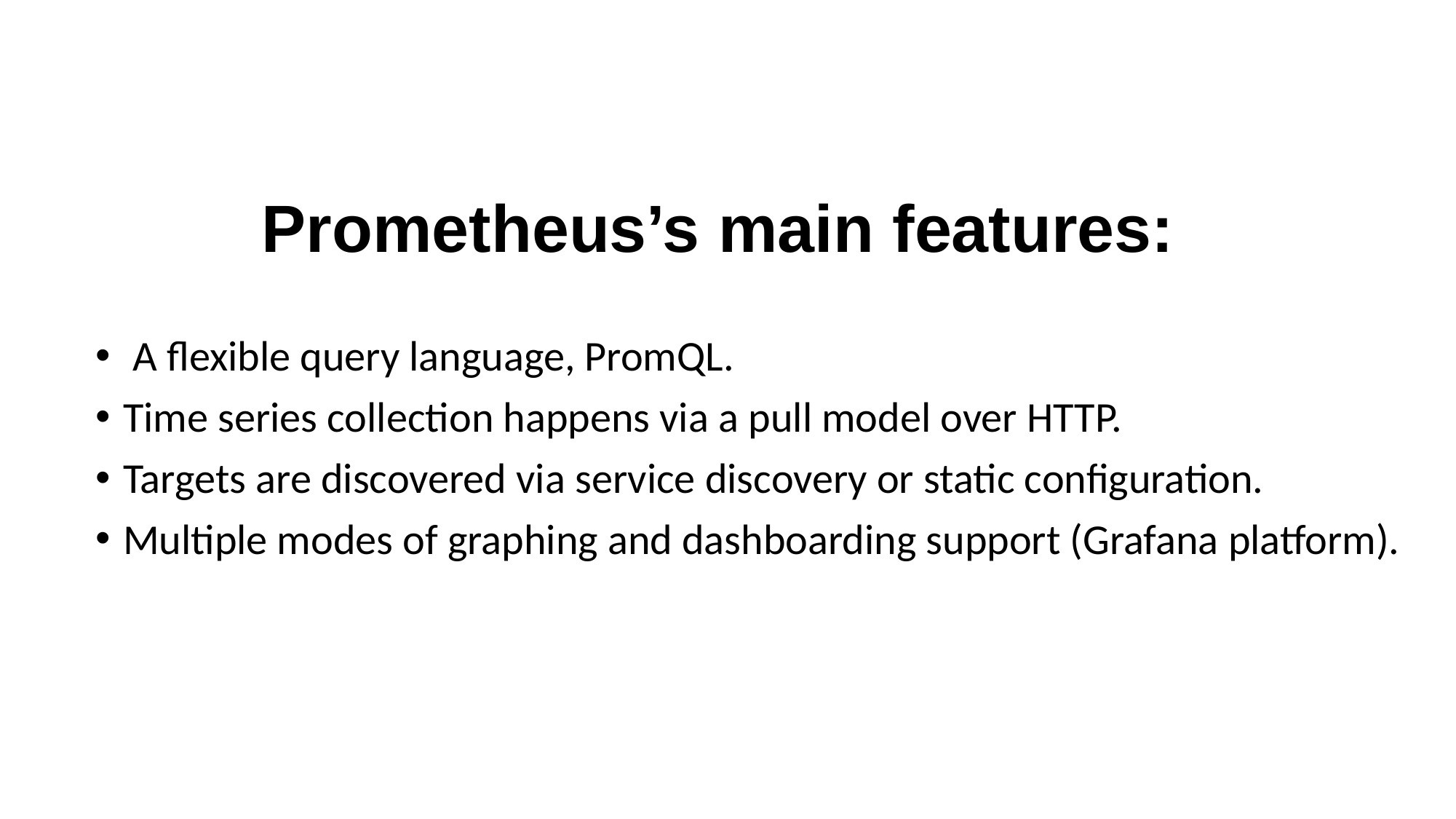

# Prometheus’s main features:
 A flexible query language, PromQL.
Time series collection happens via a pull model over HTTP.
Targets are discovered via service discovery or static configuration.
Multiple modes of graphing and dashboarding support (Grafana platform).